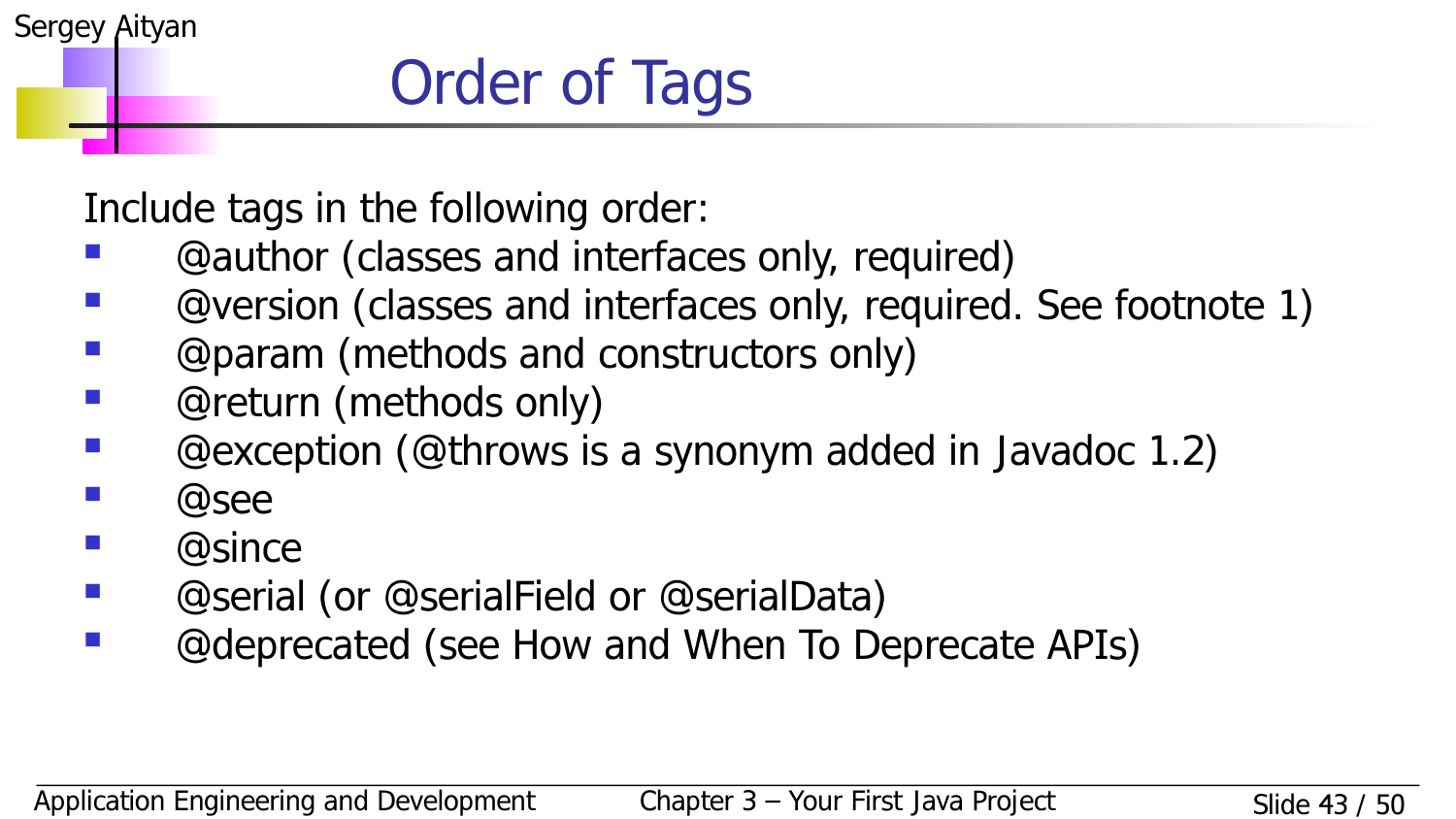

# Order of Tags
Include tags in the following order:
    @author (classes and interfaces only, required)
    @version (classes and interfaces only, required. See footnote 1)
    @param (methods and constructors only)
    @return (methods only)
    @exception (@throws is a synonym added in Javadoc 1.2)
    @see
    @since
    @serial (or @serialField or @serialData)
    @deprecated (see How and When To Deprecate APIs)